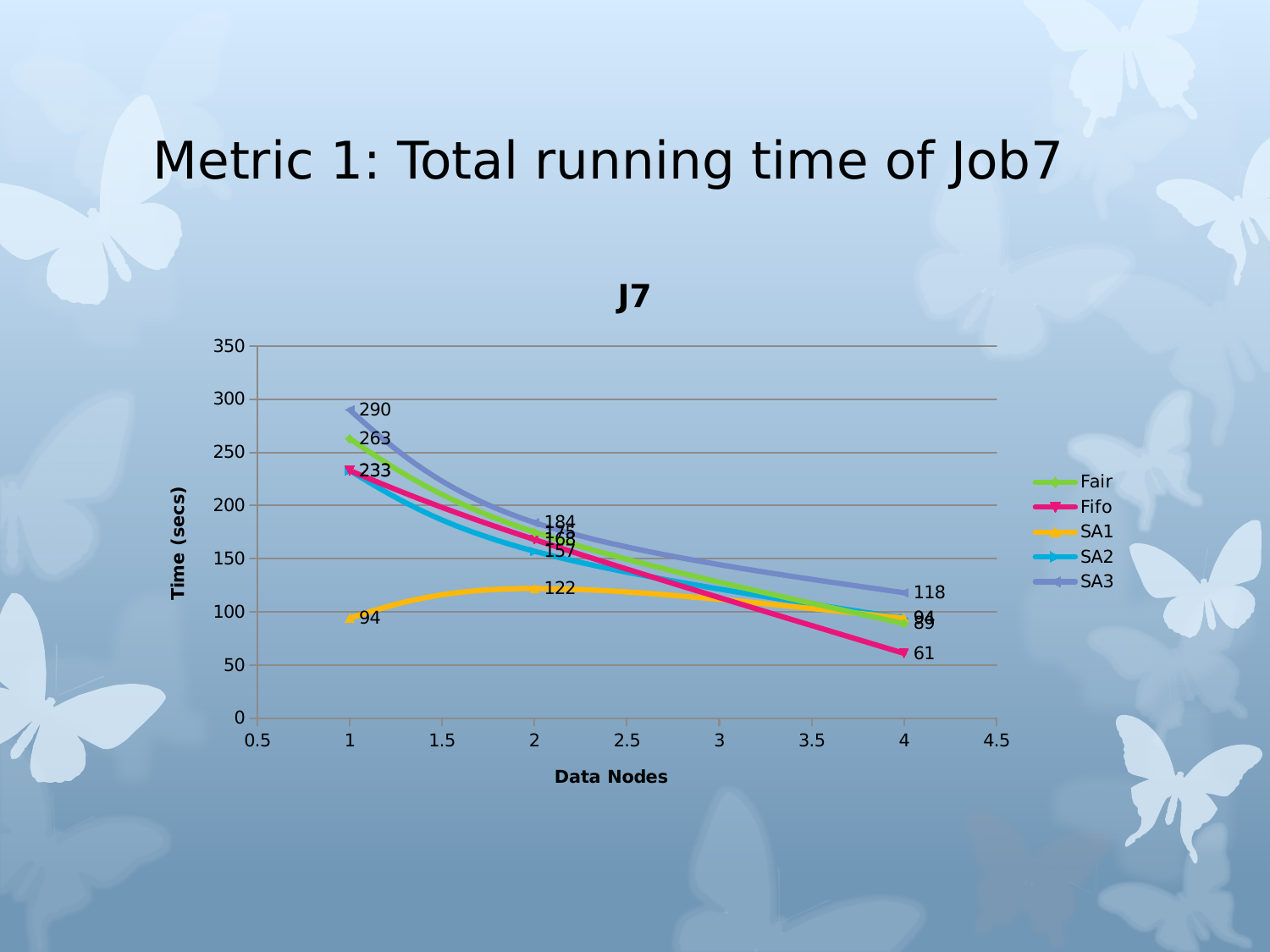

# Metric 1: Total running time of Job7

### Chart: J7

| Category |  |  |  |  |  |
|---|---|---|---|---|---|